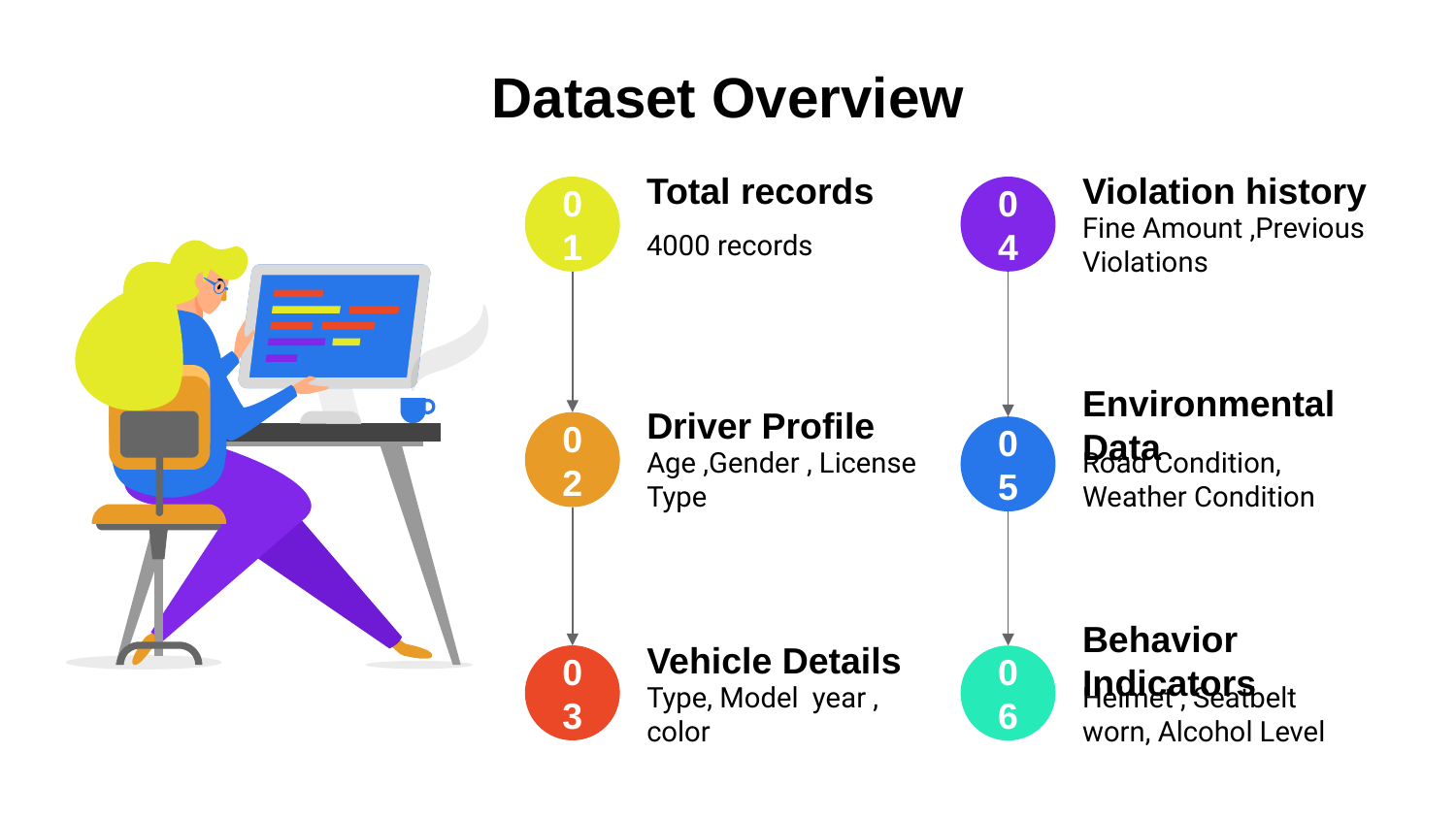

# Dataset Overview
Total records
4000 records
01
Violation history
Fine Amount ,Previous Violations
04

Environmental Data
Road Condition, Weather Condition
05
Driver Profile
Age ,Gender , License Type
02
Vehicle Details
Type, Model  year , color
03
Behavior Indicators
Helmet , Seatbelt worn, Alcohol Level
06